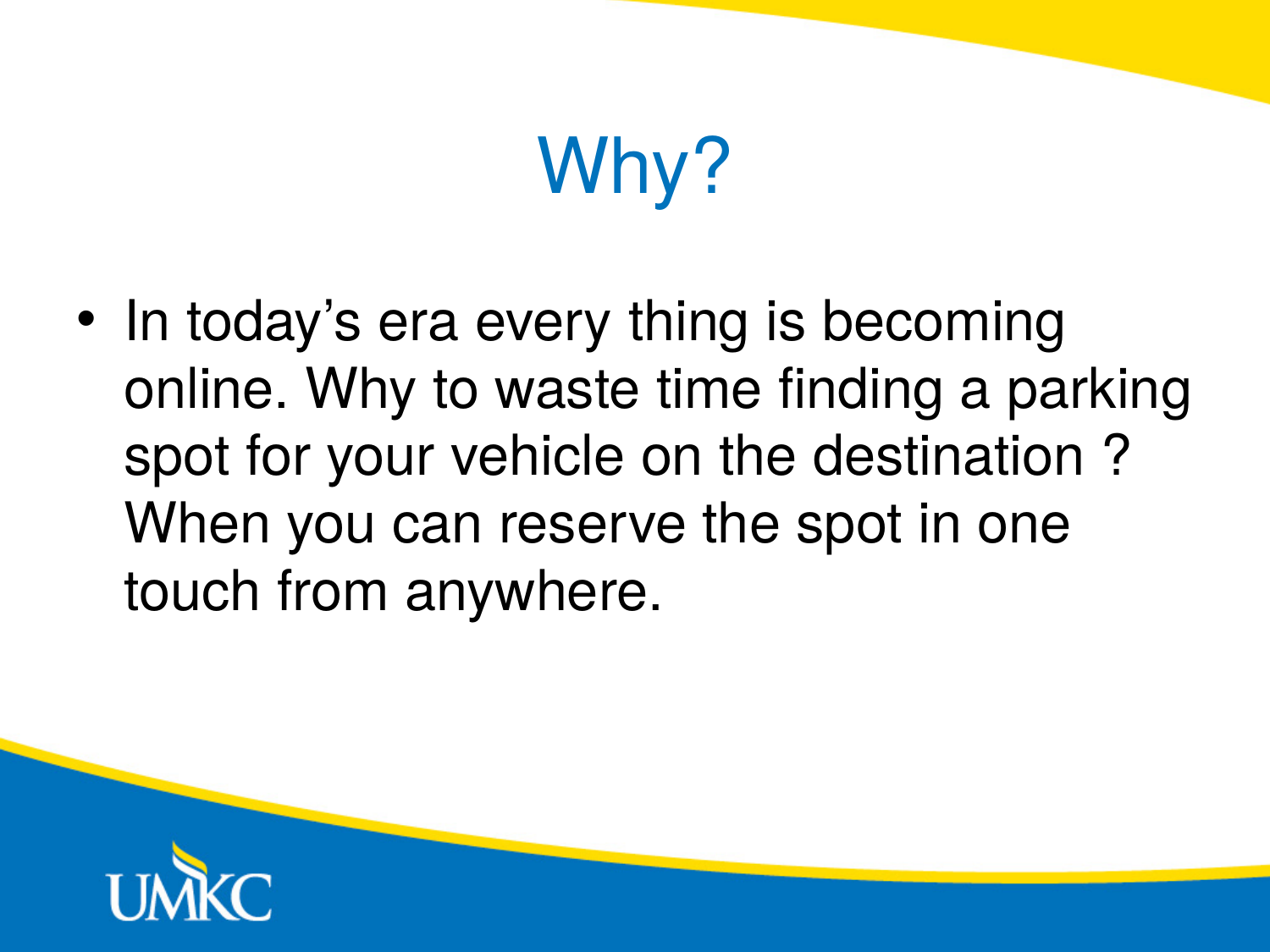

# Why?
In today’s era every thing is becoming online. Why to waste time finding a parking spot for your vehicle on the destination ? When you can reserve the spot in one touch from anywhere.